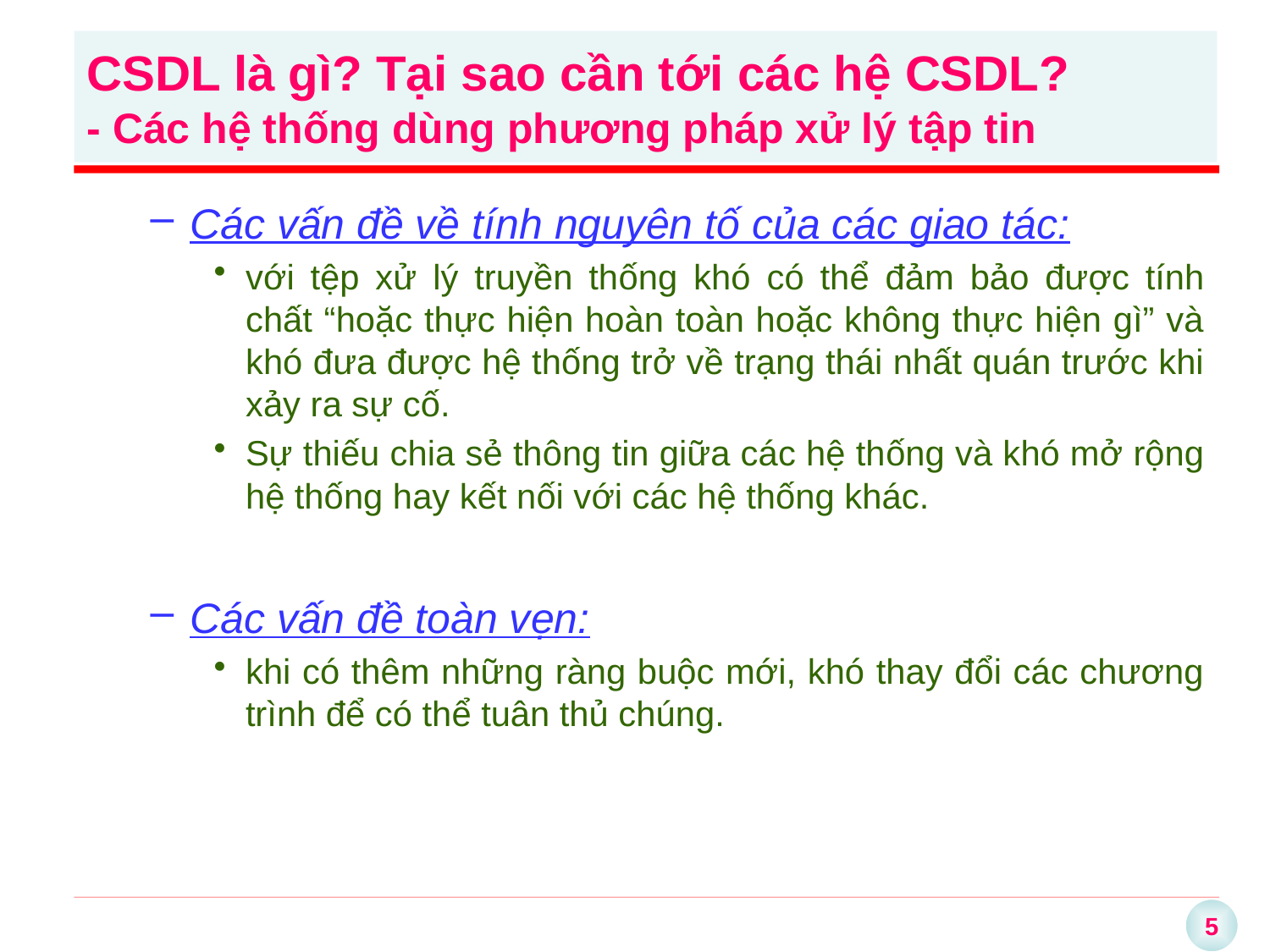

CSDL là gì? Tại sao cần tới các hệ CSDL?
- Các hệ thống dùng phương pháp xử lý tập tin
Các vấn đề về tính nguyên tố của các giao tác:
với tệp xử lý truyền thống khó có thể đảm bảo được tính chất “hoặc thực hiện hoàn toàn hoặc không thực hiện gì” và khó đưa được hệ thống trở về trạng thái nhất quán trước khi xảy ra sự cố.
Sự thiếu chia sẻ thông tin giữa các hệ thống và khó mở rộng hệ thống hay kết nối với các hệ thống khác.

Các vấn đề toàn vẹn:
khi có thêm những ràng buộc mới, khó thay đổi các chương trình để có thể tuân thủ chúng.